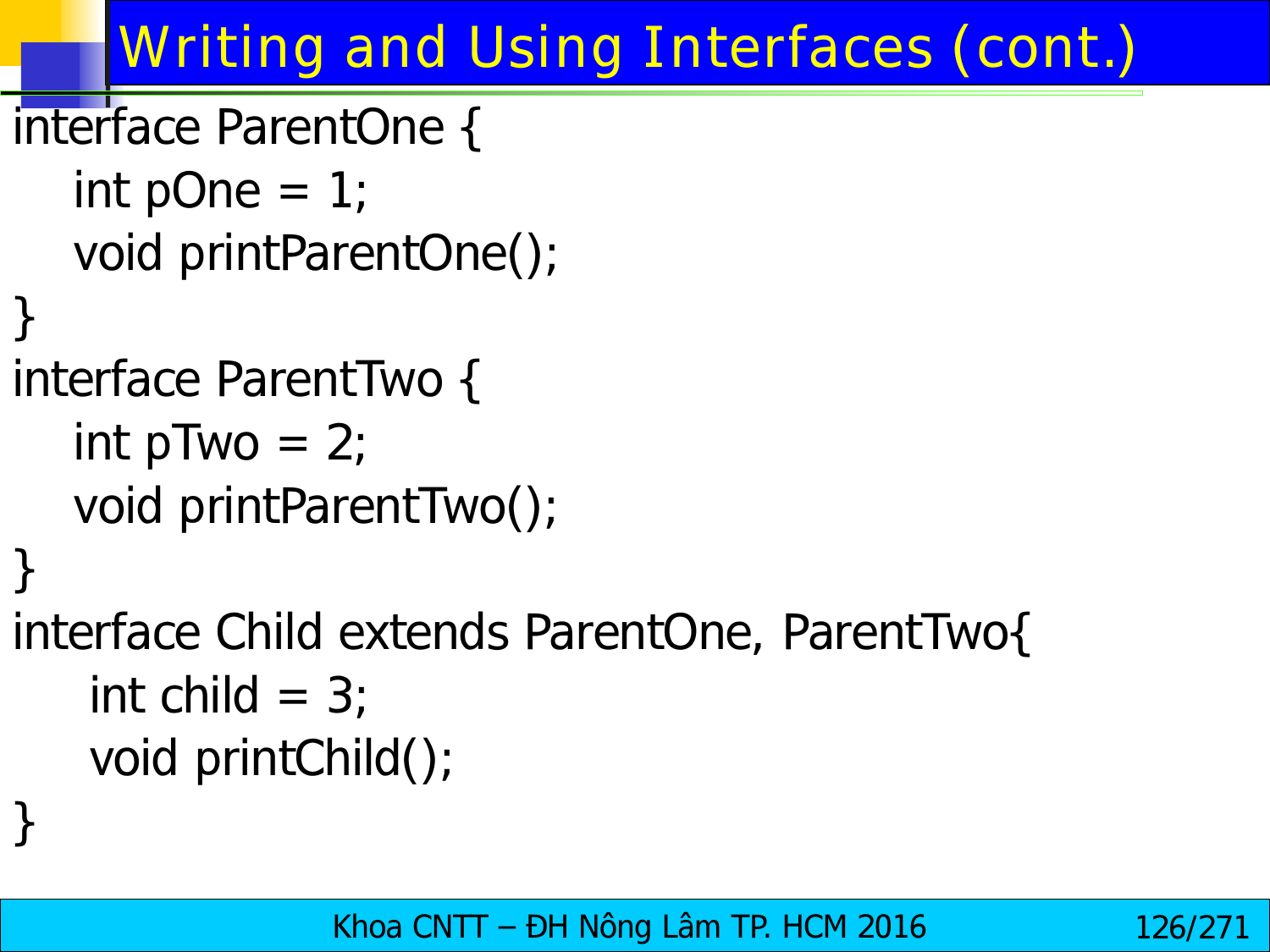

# Writing and Using Interfaces (cont.)
interface ParentOne {
    int pOne = 1;
    void printParentOne();
}
interface ParentTwo {
    int pTwo = 2;
    void printParentTwo();
}
interface Child extends ParentOne, ParentTwo{
     int child = 3;
     void printChild();
}